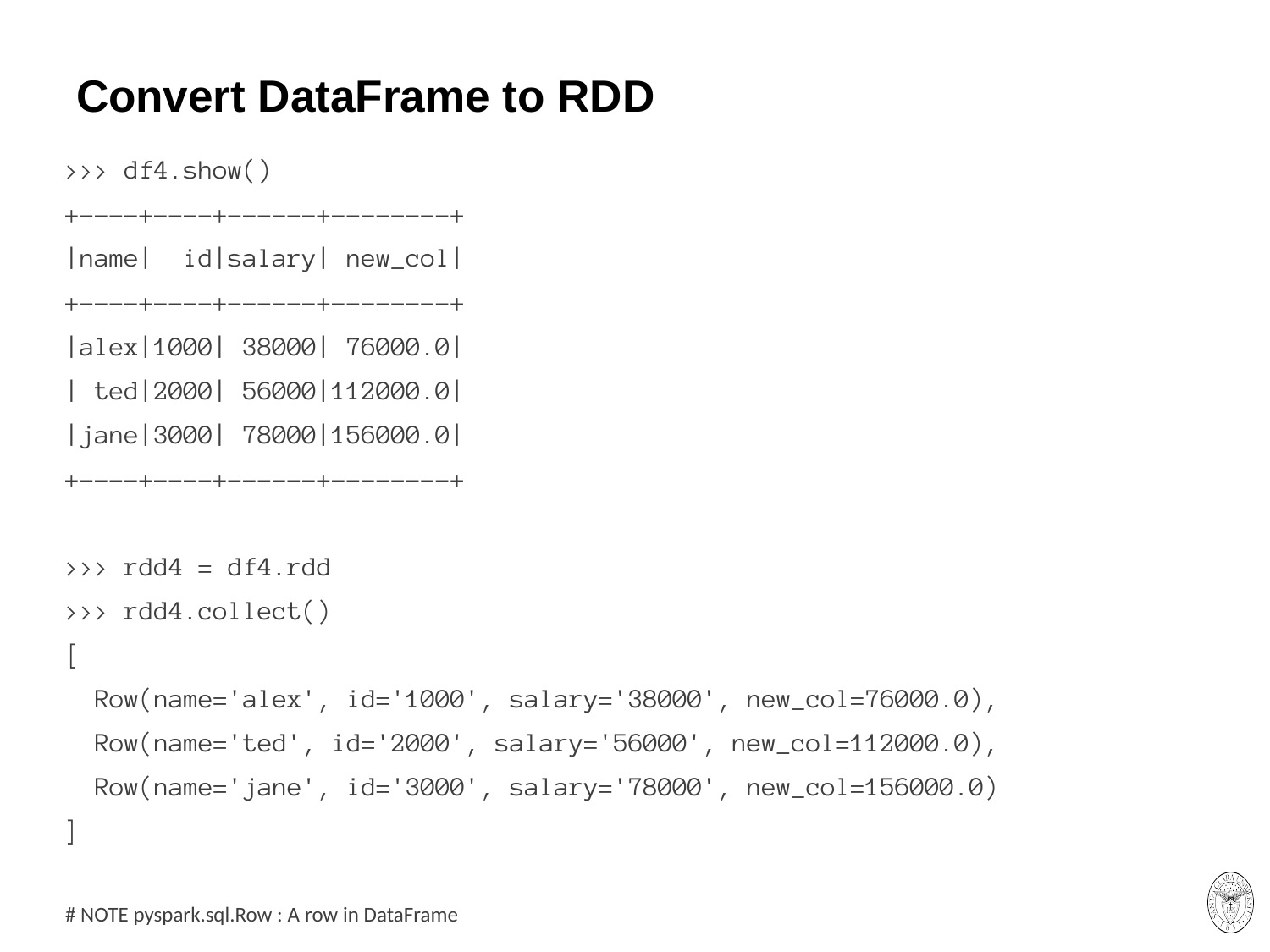

# Convert DataFrame to RDD
>>> df4.show()
+----+----+------+--------+
|name|  id|salary| new_col|
+----+----+------+--------+
|alex|1000| 38000| 76000.0|
| ted|2000| 56000|112000.0|
|jane|3000| 78000|156000.0|
+----+----+------+--------+

>>> rdd4 = df4.rdd
>>> rdd4.collect()
[
  Row(name='alex', id='1000', salary='38000', new_col=76000.0),
  Row(name='ted', id='2000', salary='56000', new_col=112000.0),
  Row(name='jane', id='3000', salary='78000', new_col=156000.0)
]

# NOTE pyspark.sql.Row : A row in DataFrame